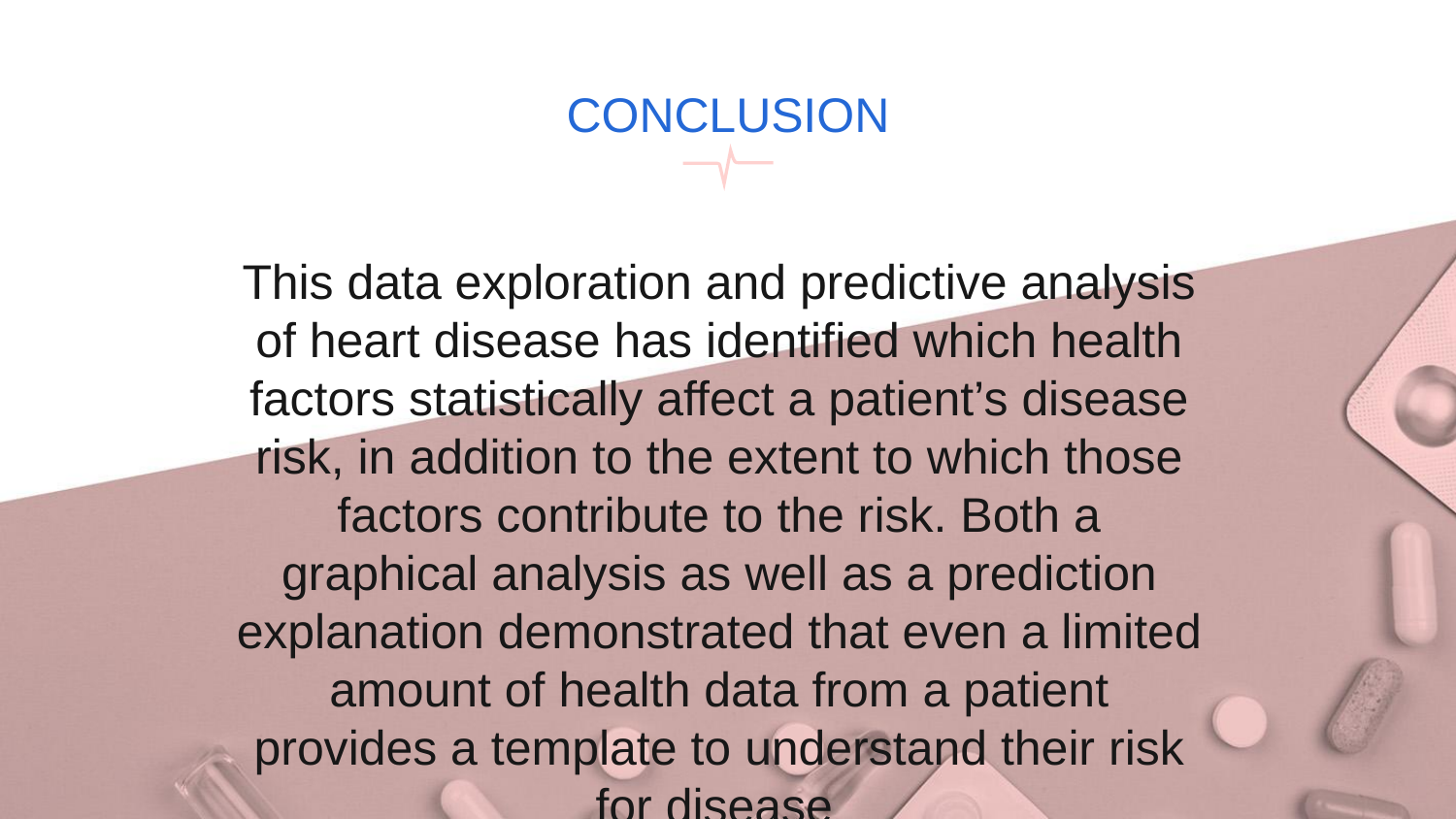

# CONCLUSION
This data exploration and predictive analysis of heart disease has identified which health factors statistically affect a patient’s disease risk, in addition to the extent to which those factors contribute to the risk. Both a graphical analysis as well as a prediction explanation demonstrated that even a limited amount of health data from a patient provides a template to understand their risk for disease.